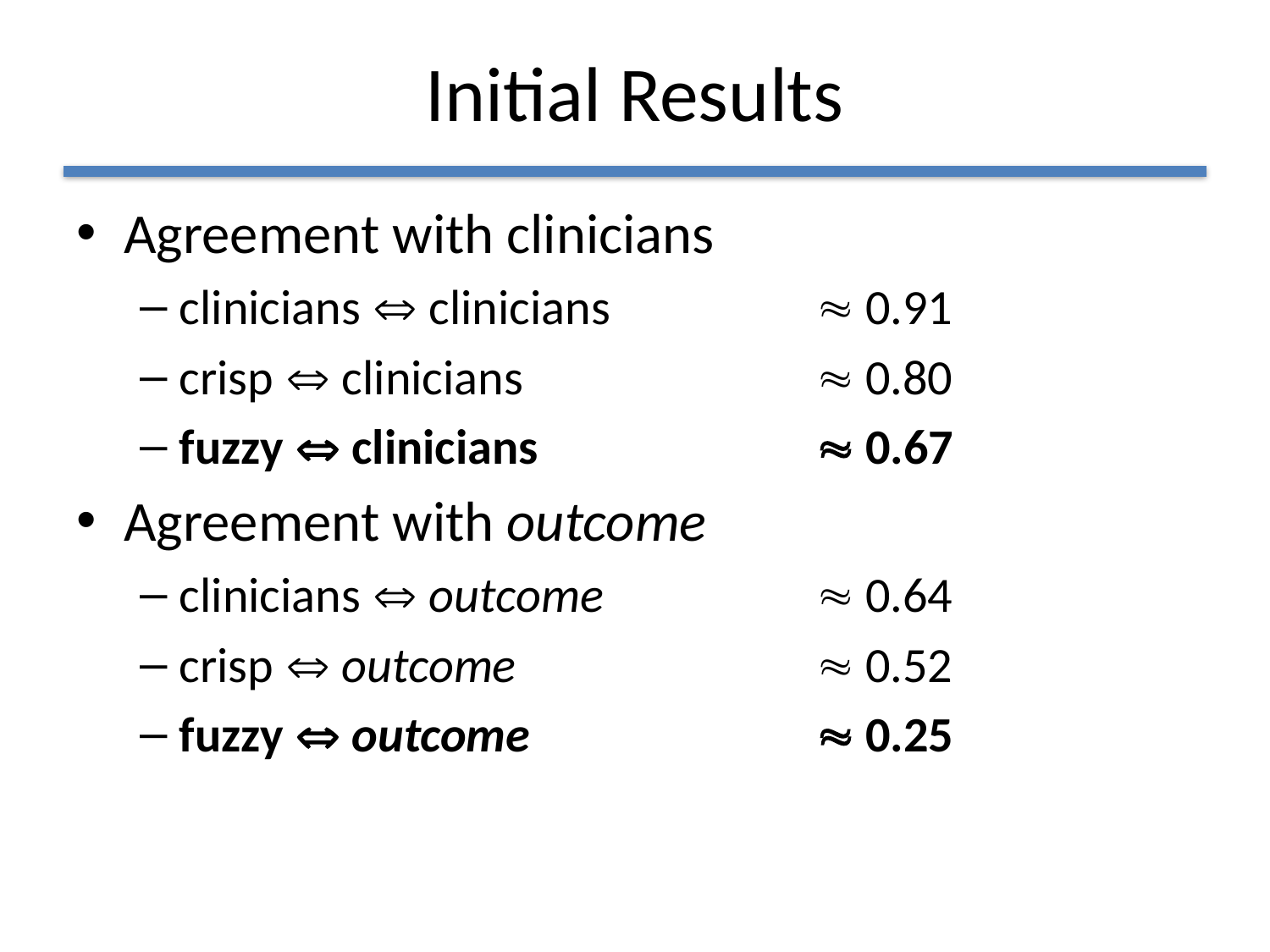

# Initial Results
Agreement with clinicians
clinicians ⇔ clinicians	≈ 0.91
crisp ⇔ clinicians	≈ 0.80
fuzzy ⇔ clinicians	≈ 0.67
Agreement with outcome
clinicians ⇔ outcome	≈ 0.64
crisp ⇔ outcome 	≈ 0.52
fuzzy ⇔ outcome 	≈ 0.25